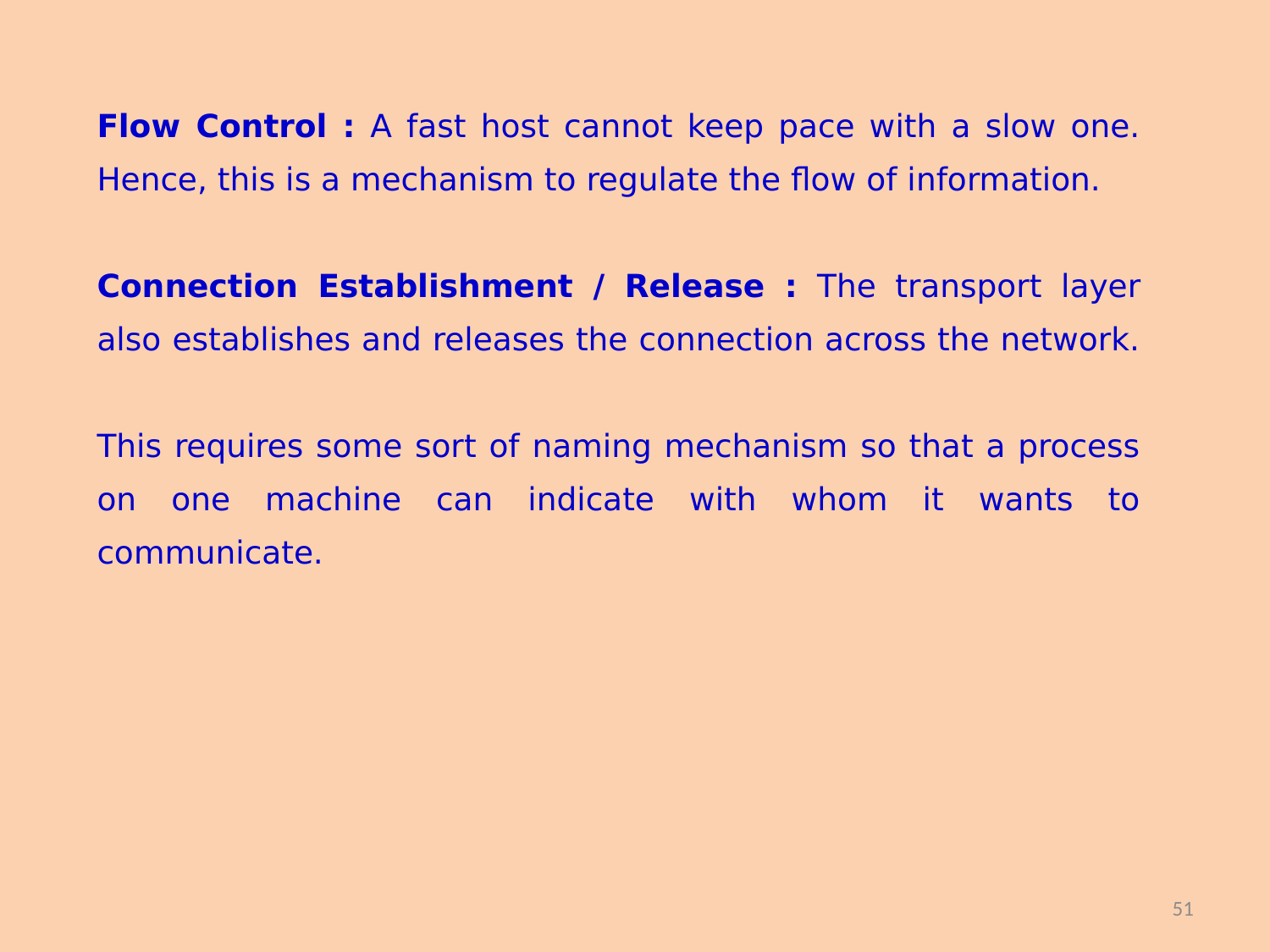

Flow Control : A fast host cannot keep pace with a slow one. Hence, this is a mechanism to regulate the flow of information.

Connection Establishment / Release : The transport layer also establishes and releases the connection across the network.

This requires some sort of naming mechanism so that a process on one machine can indicate with whom it wants to communicate.

51